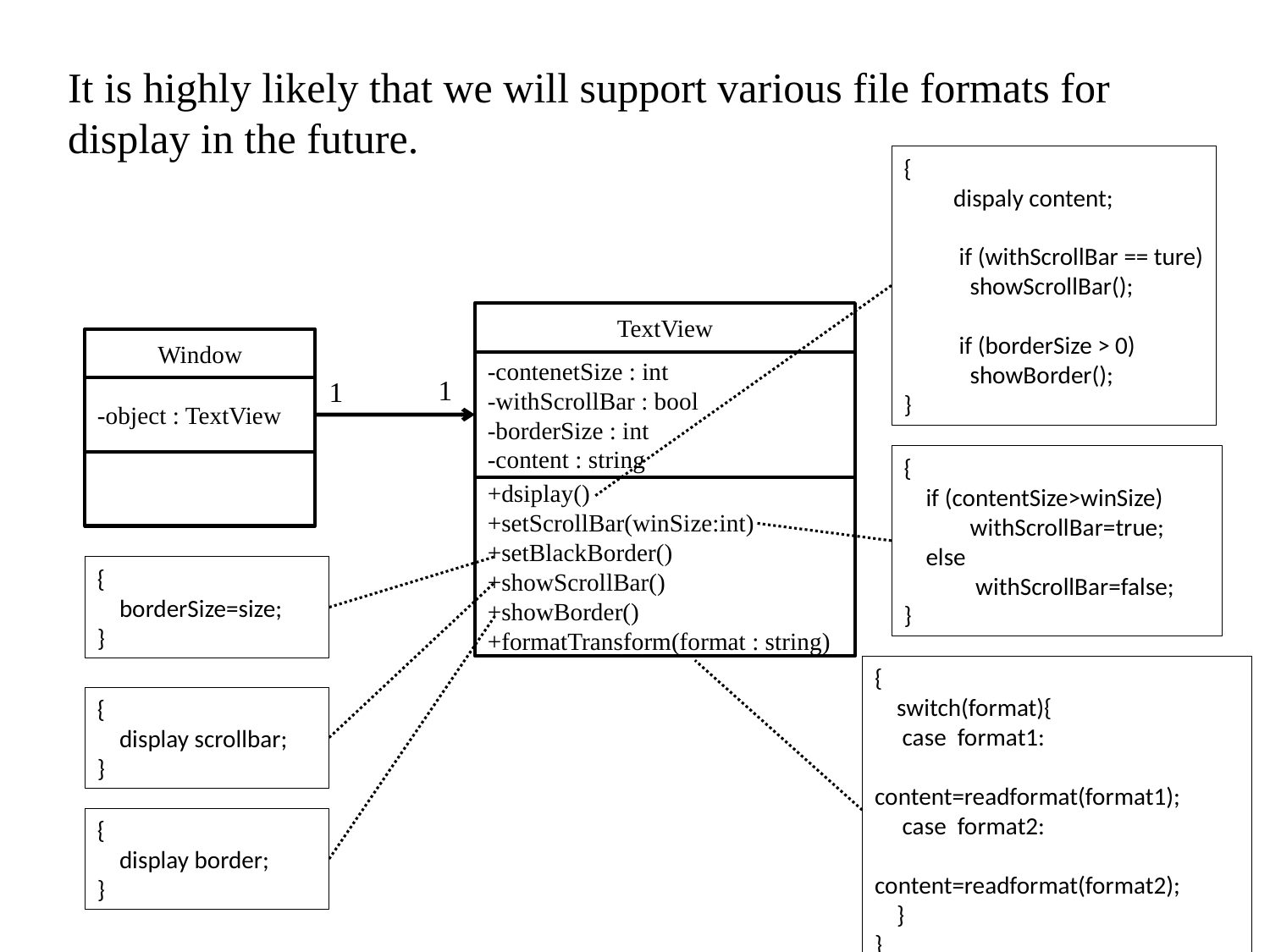

# It is highly likely that we will support various file formats for display in the future.
{
         dispaly content;

          if (withScrollBar == ture)
            showScrollBar();

          if (borderSize > 0)
            showBorder();
}
TextView
-contenetSize : int
-withScrollBar : bool
-borderSize : int
-content : string
+dsiplay()
+setScrollBar(winSize:int)
+setBlackBorder()
+showScrollBar()
+showBorder()
+formatTransform(format : string)
Window
-object : TextView

1
1
{
    if (contentSize>winSize)
            withScrollBar=true;
    else
             withScrollBar=false;
}
{
    borderSize=size;
}
{
    switch(format){
     case  format1:
           content=readformat(format1);
     case  format2:
           content=readformat(format2);
    }
}
{
    display scrollbar;
}
{
    display border;
}